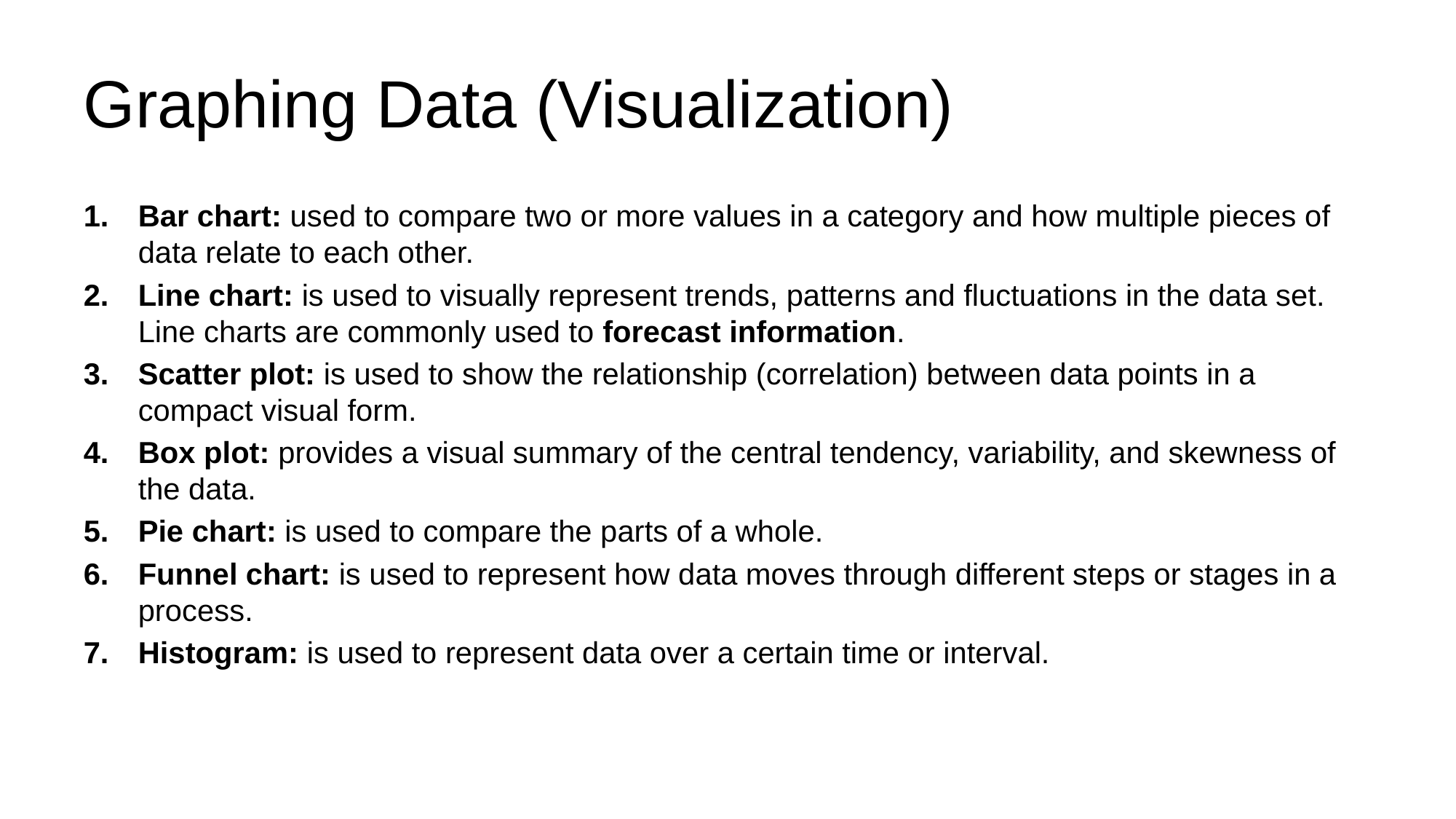

# Graphing Data (Visualization)
Bar chart: used to compare two or more values in a category and how multiple pieces of data relate to each other.
Line chart: is used to visually represent trends, patterns and fluctuations in the data set. Line charts are commonly used to forecast information.
Scatter plot: is used to show the relationship (correlation) between data points in a compact visual form.
Box plot: provides a visual summary of the central tendency, variability, and skewness of the data.
Pie chart: is used to compare the parts of a whole.
Funnel chart: is used to represent how data moves through different steps or stages in a process.
Histogram: is used to represent data over a certain time or interval.